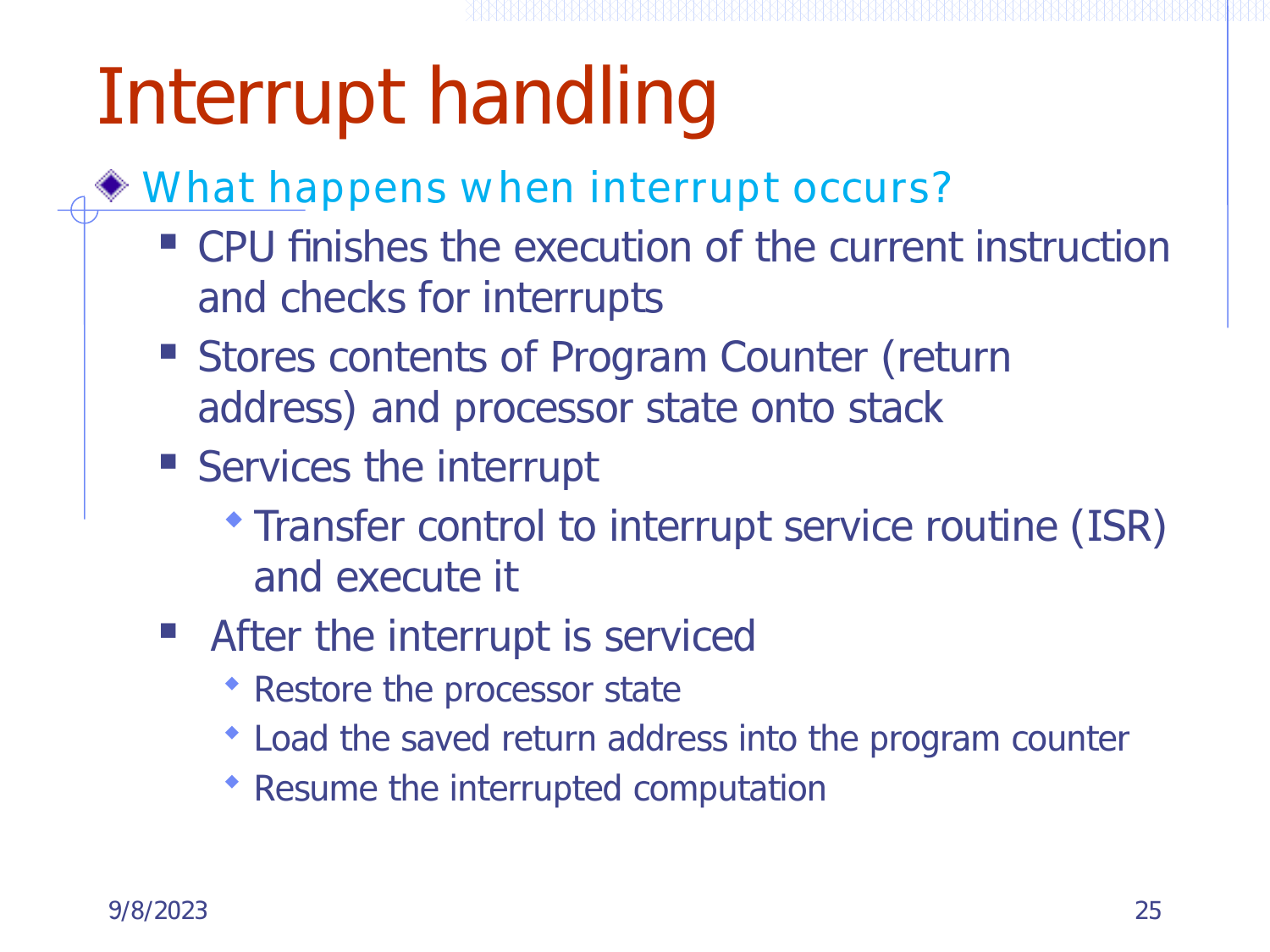

Interrupt handling
What happens when interrupt occurs?
CPU finishes the execution of the current instruction and checks for interrupts
Stores contents of Program Counter (return address) and processor state onto stack
Services the interrupt
Transfer control to interrupt service routine (ISR) and execute it
 After the interrupt is serviced
Restore the processor state
Load the saved return address into the program counter
Resume the interrupted computation

9/8/2023
25